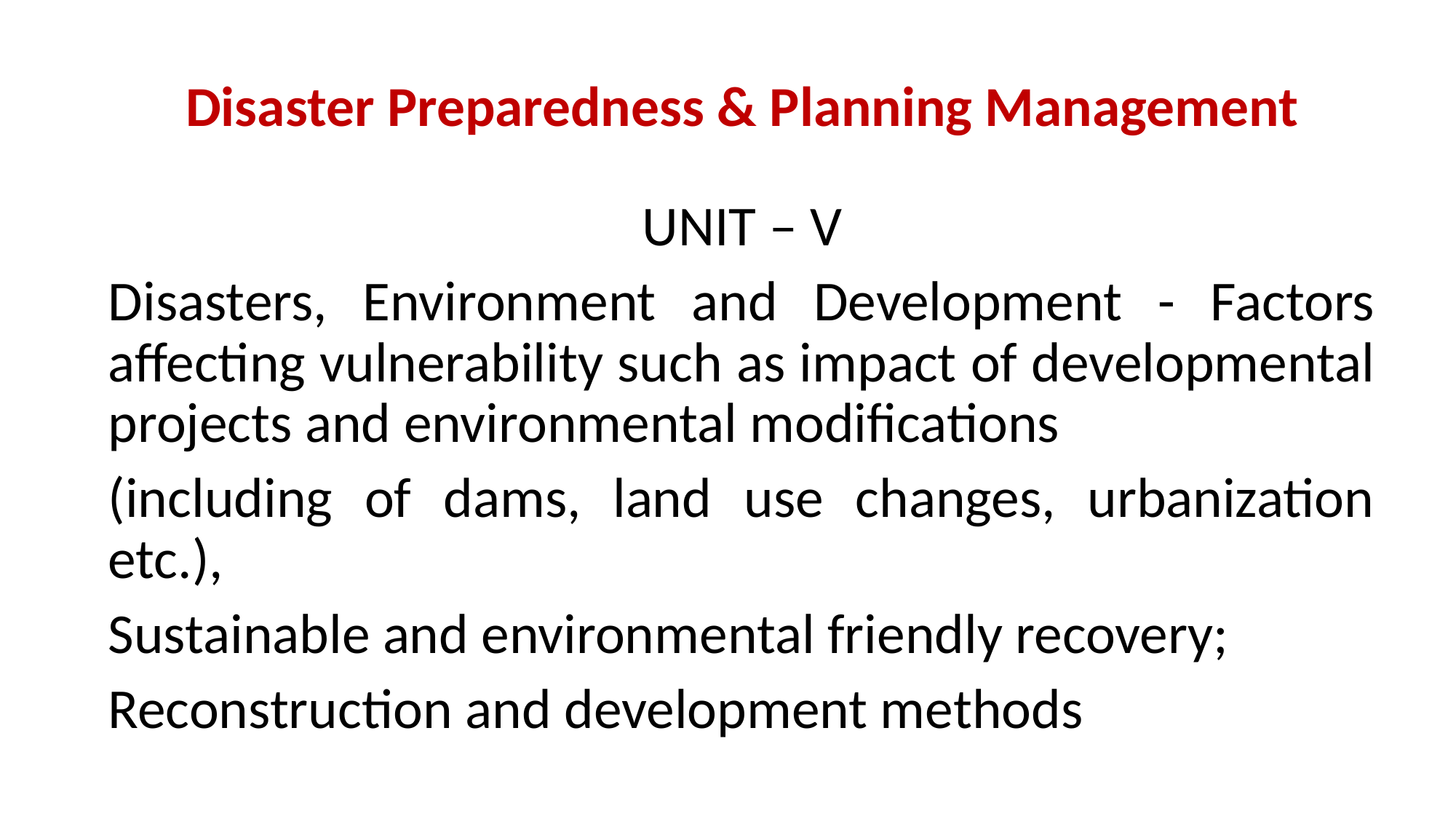

Disaster Preparedness & Planning Management

UNIT – V
Disasters, Environment and Development - Factors affecting vulnerability such as impact of developmental projects and environmental modifications
(including of dams, land use changes, urbanization etc.),
Sustainable and environmental friendly recovery;
Reconstruction and development methods